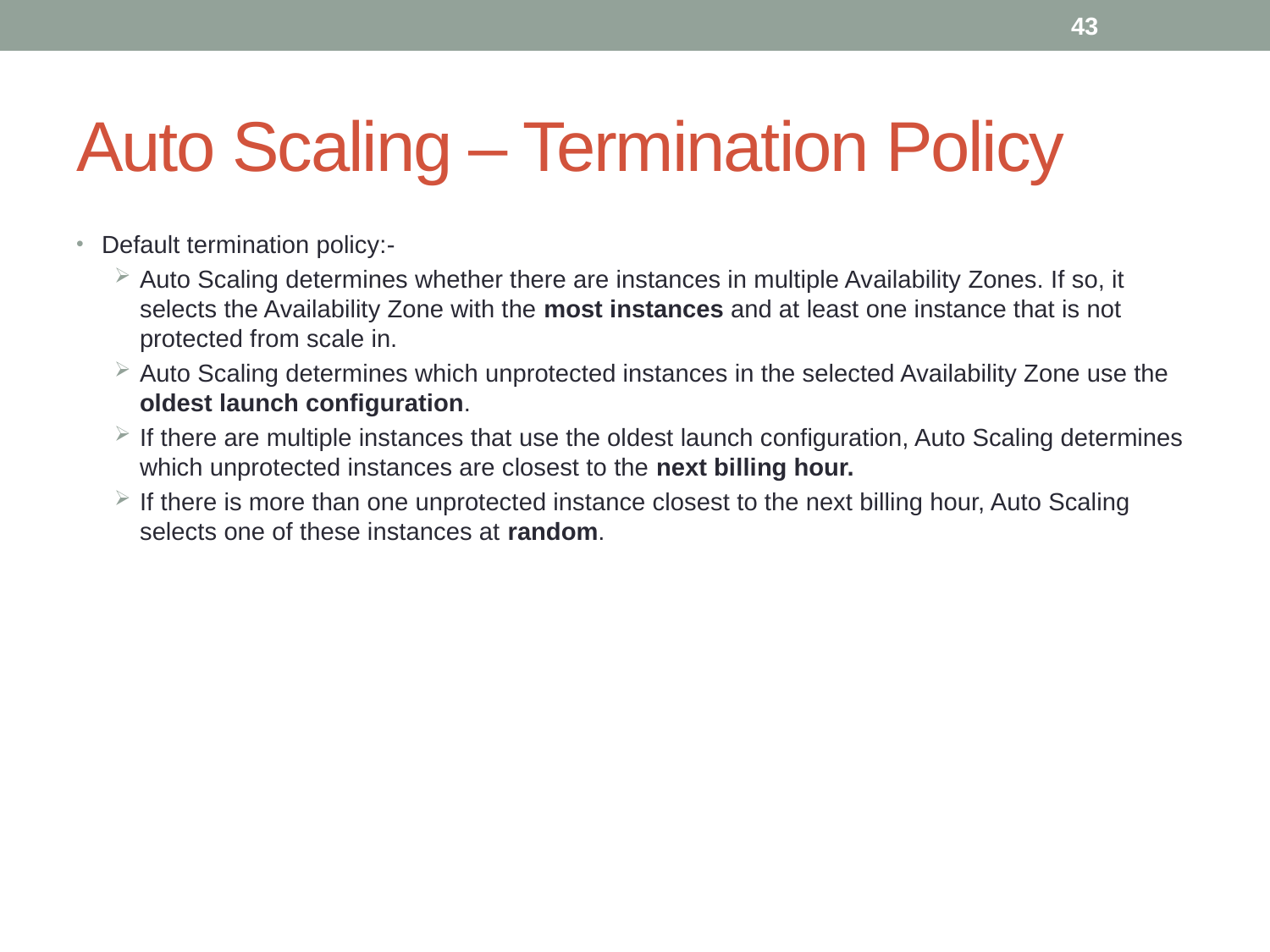

43
# Auto Scaling – Termination Policy
Default termination policy:-
Auto Scaling determines whether there are instances in multiple Availability Zones. If so, it selects the Availability Zone with the most instances and at least one instance that is not protected from scale in.
Auto Scaling determines which unprotected instances in the selected Availability Zone use the oldest launch configuration.
If there are multiple instances that use the oldest launch configuration, Auto Scaling determines which unprotected instances are closest to the next billing hour.
If there is more than one unprotected instance closest to the next billing hour, Auto Scaling selects one of these instances at random.